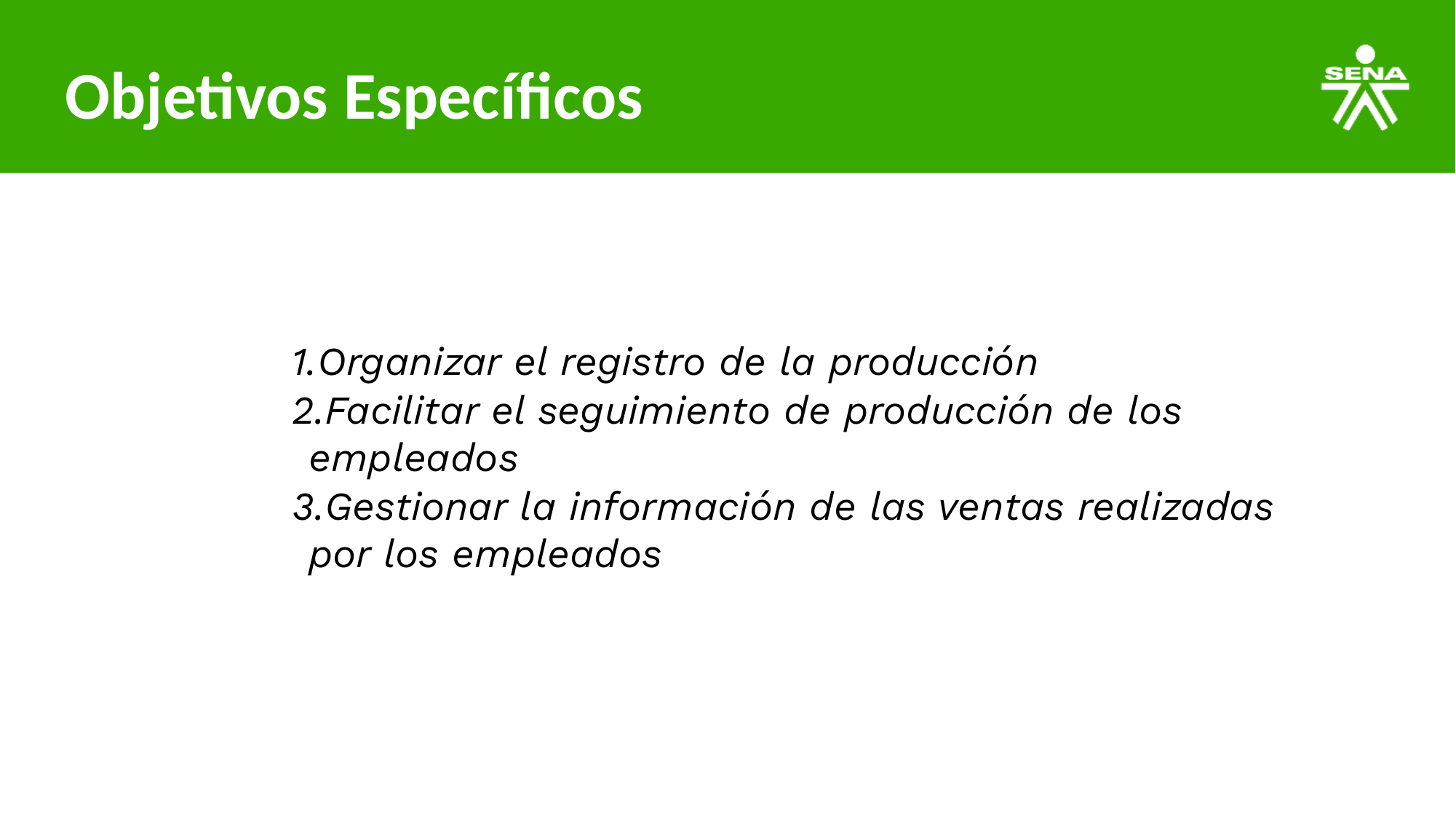

# Objetivos Específicos
Organizar el registro de la producción
Facilitar el seguimiento de producción de los empleados
Gestionar la información de las ventas realizadas por los empleados